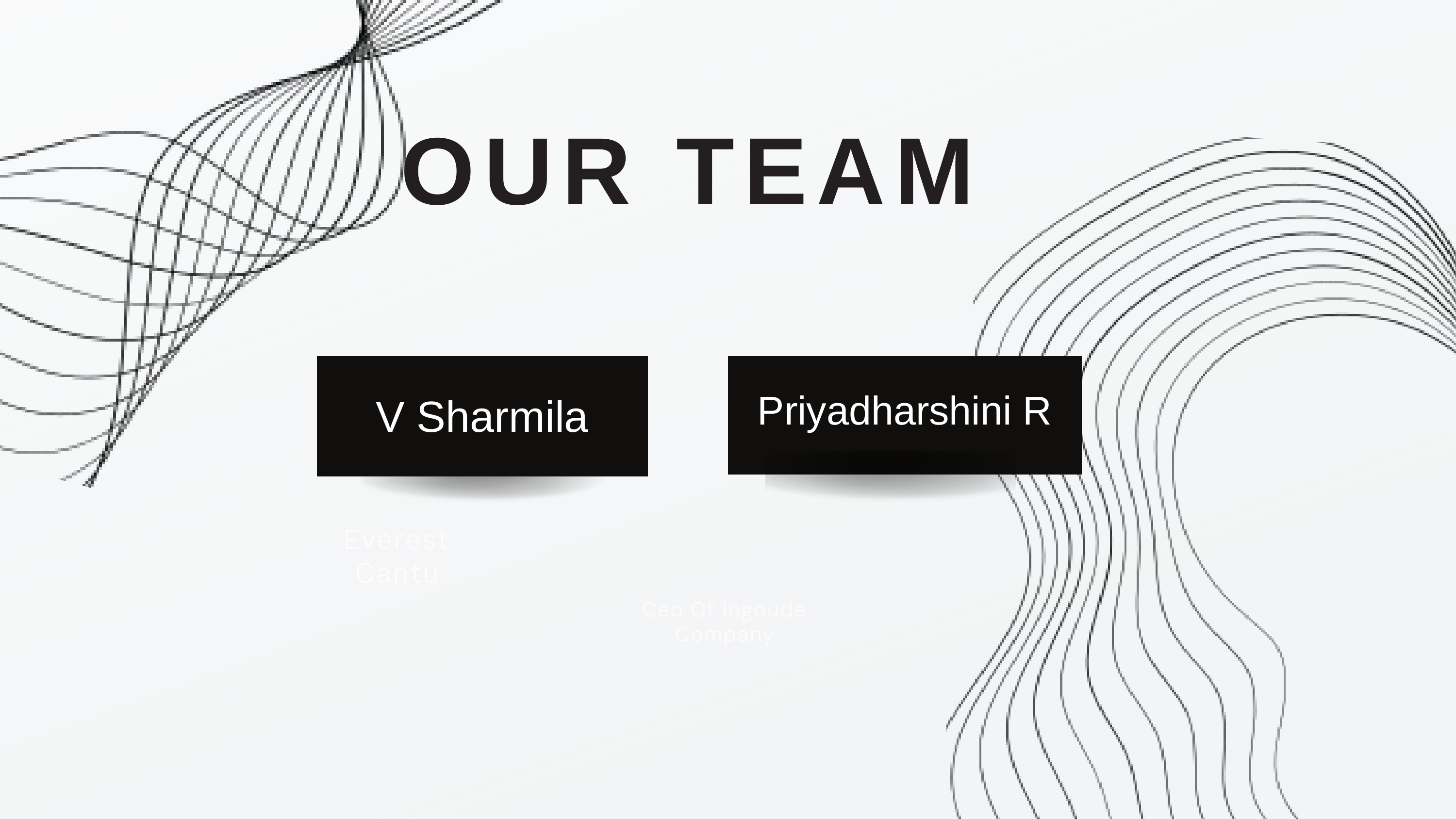

OUR TEAM

Priyadharshini R
V Sharmila

Everest Cantu
Ceo Of Ingoude Company